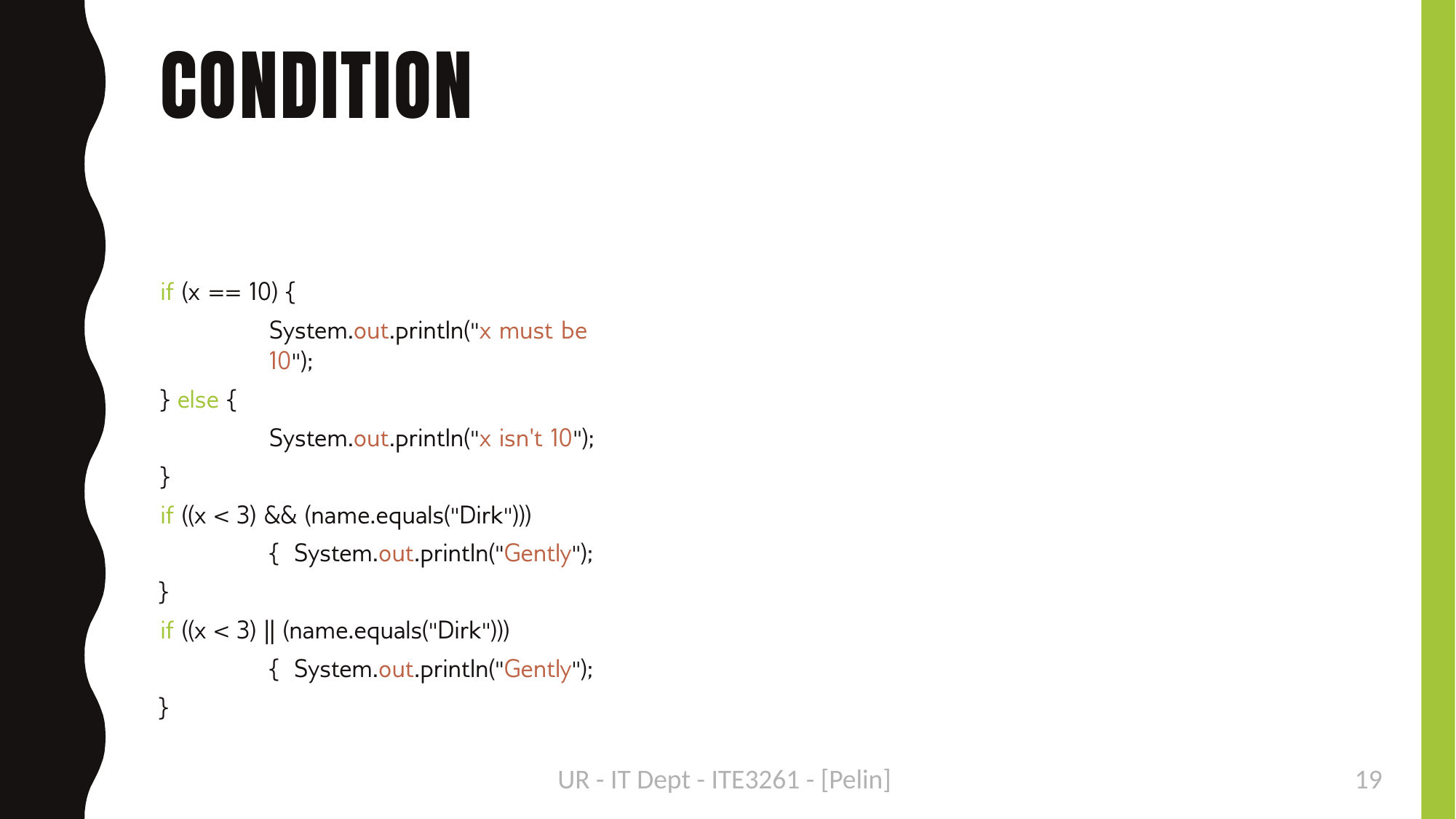

CONDITION
if (x == 10) {
System.out.println("x must be 10");
} else {
System.out.println("x isn't 10");
}
if ((x < 3) && (name.equals("Dirk"))) {  System.out.println("Gently");
}
if ((x < 3) || (name.equals("Dirk"))) {  System.out.println("Gently");
}
UR - IT Dept - ITE3261 - [Pelin]
19